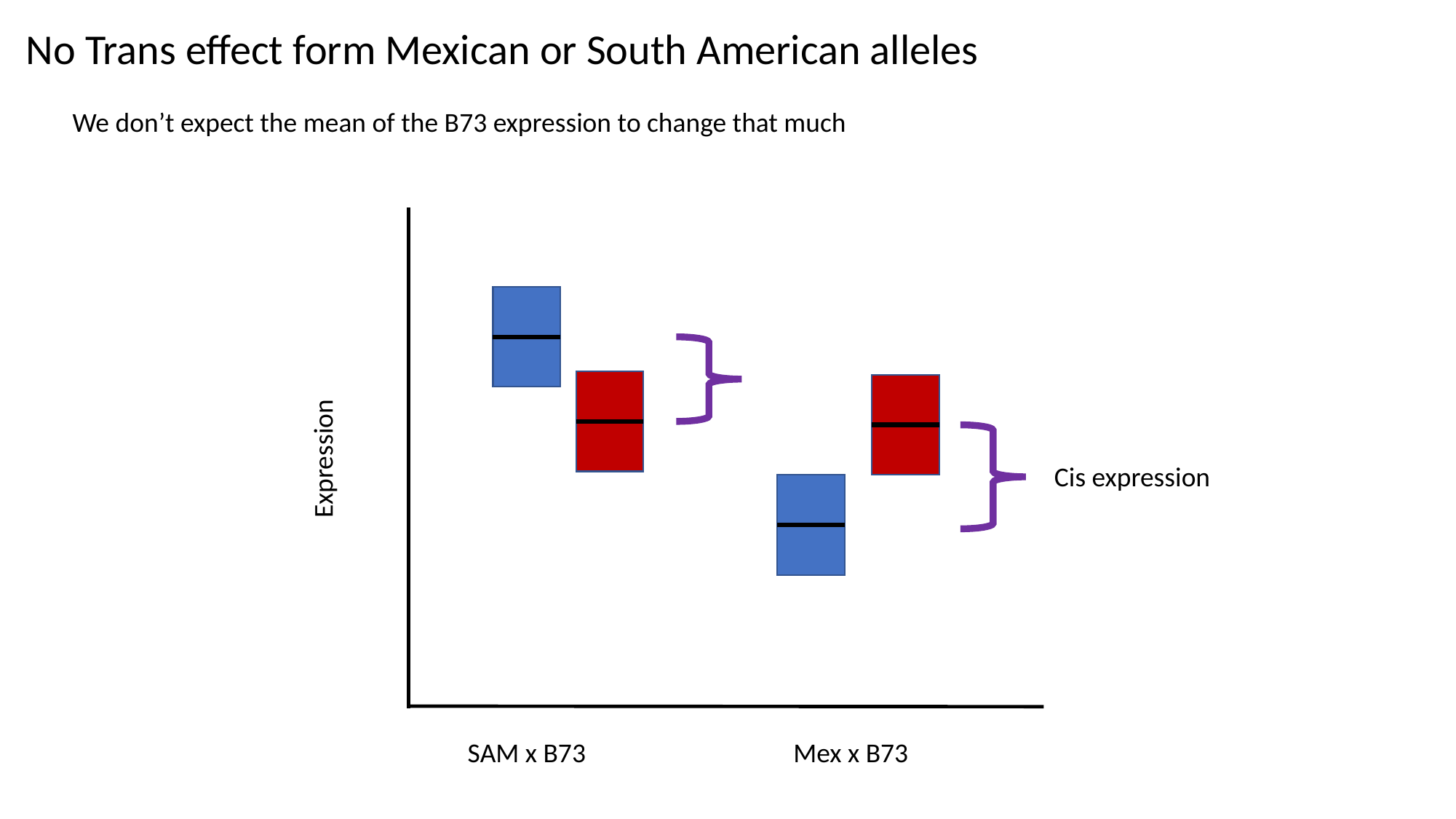

# No Trans effect form Mexican or South American alleles
We don’t expect the mean of the B73 expression to change that much

Expression
Cis expression

SAM x B73
Mex x B73